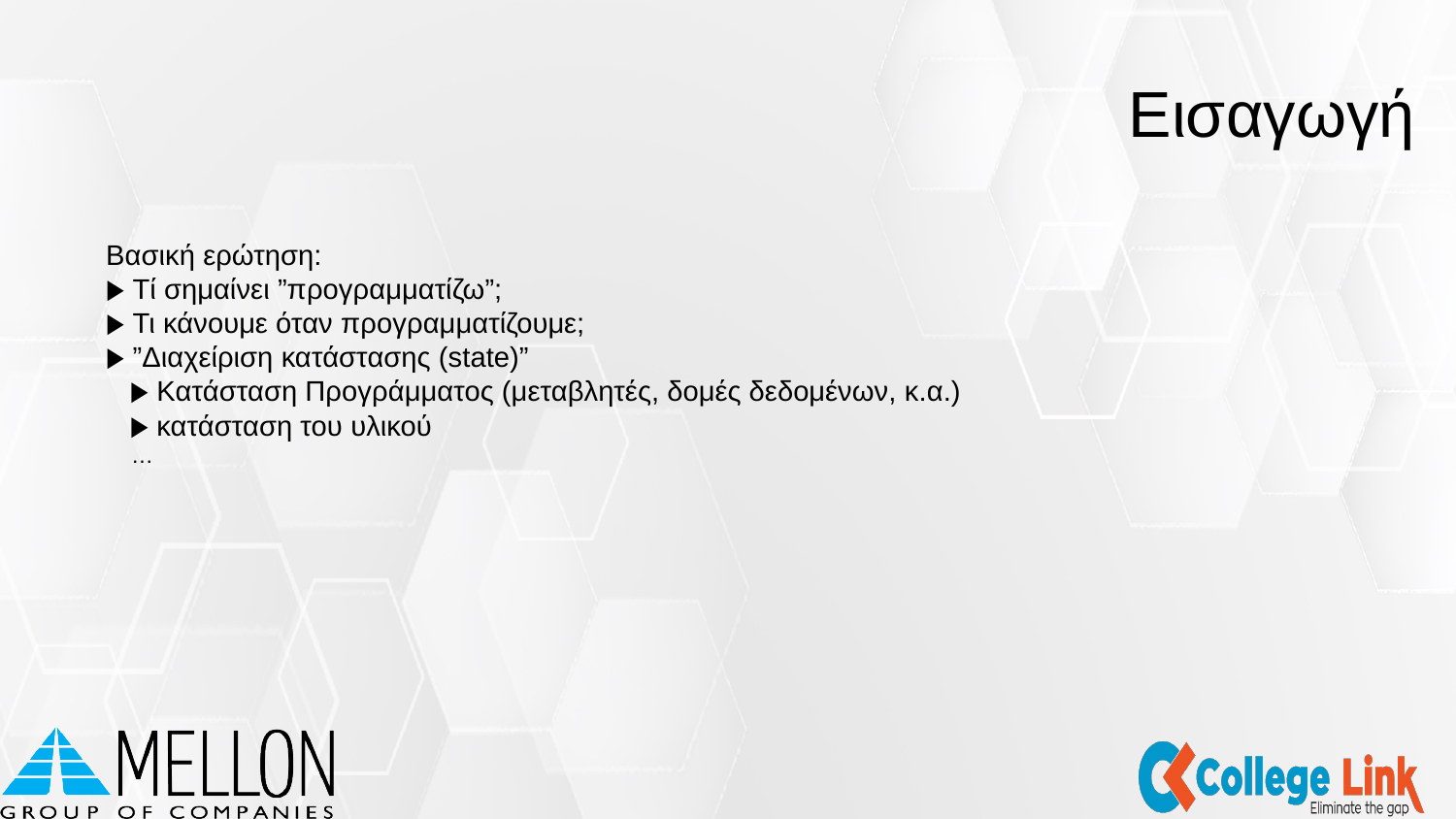

Εισαγωγή
Βασική ερώτηση:
▶ Τί σημαίνει ”προγραμματίζω”;
▶ Τι κάνουμε όταν προγραμματίζουμε;
▶ ”Διαχείριση κατάστασης (state)”
   ▶ Κατάσταση Προγράμματος (μεταβλητές, δομές δεδομένων, κ.α.)
   ▶ κατάσταση του υλικού
    …